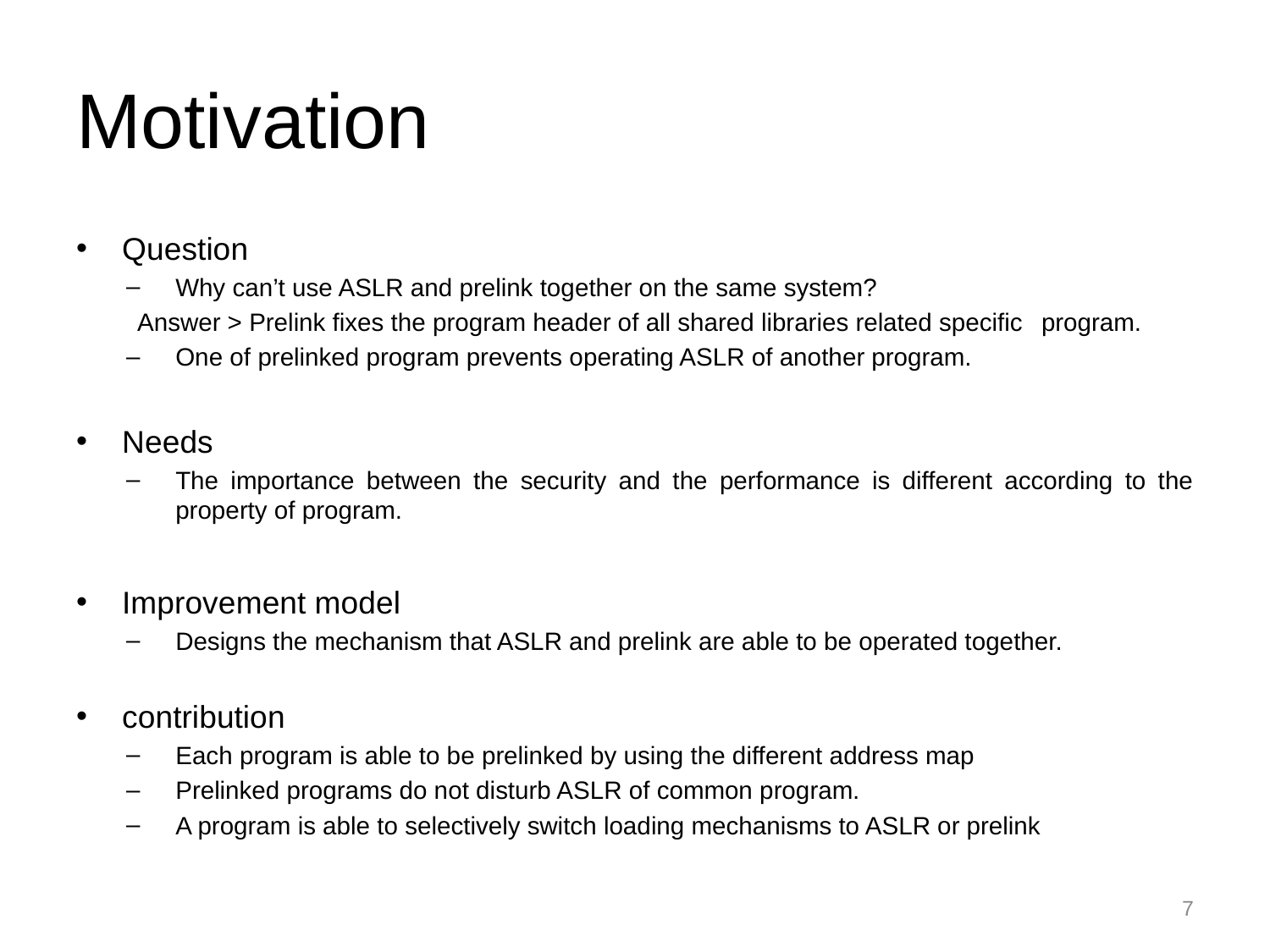

# Motivation
Question
Why can’t use ASLR and prelink together on the same system?
	Answer > Prelink fixes the program header of all shared libraries related specific 	program.
One of prelinked program prevents operating ASLR of another program.

Needs
The importance between the security and the performance is different according to the property of program.

Improvement model
Designs the mechanism that ASLR and prelink are able to be operated together.

contribution
Each program is able to be prelinked by using the different address map
Prelinked programs do not disturb ASLR of common program.
A program is able to selectively switch loading mechanisms to ASLR or prelink

7